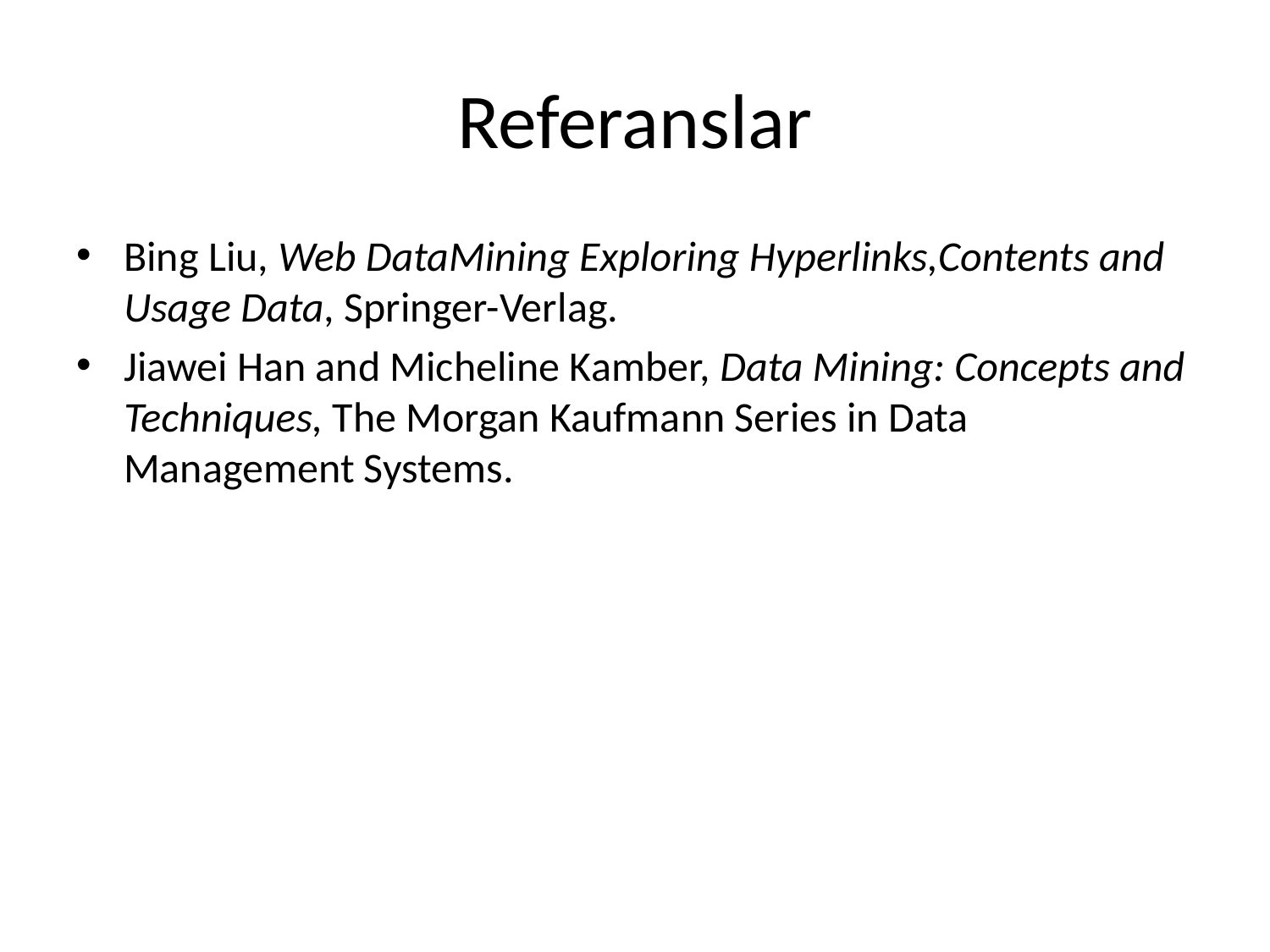

# Referanslar
Bing Liu, Web DataMining Exploring Hyperlinks,Contents and Usage Data, Springer-Verlag.
Jiawei Han and Micheline Kamber, Data Mining: Concepts and Techniques, The Morgan Kaufmann Series in Data Management Systems.